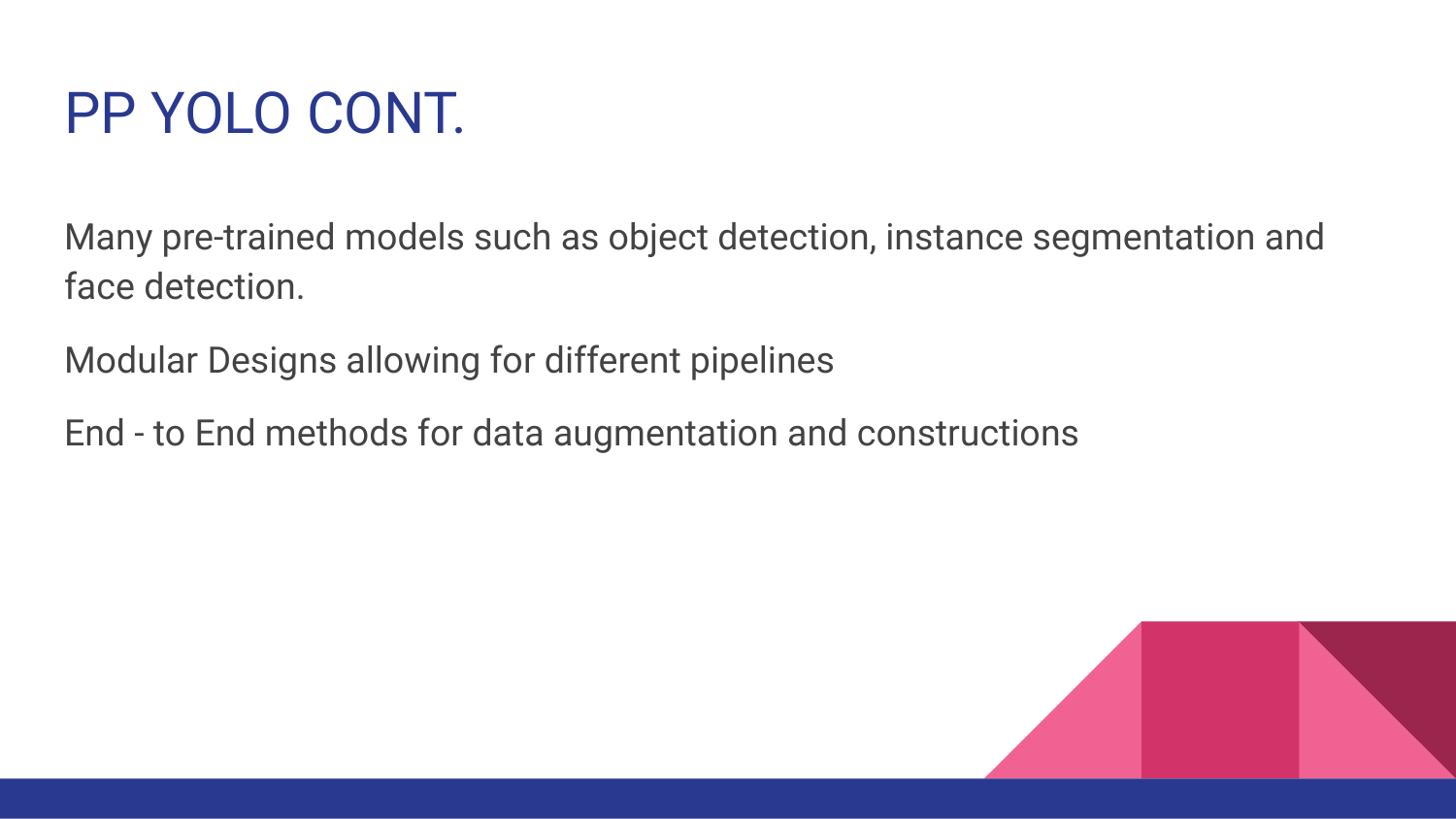

# PP YOLO CONT.
Many pre-trained models such as object detection, instance segmentation and face detection.
Modular Designs allowing for different pipelines
End - to End methods for data augmentation and constructions